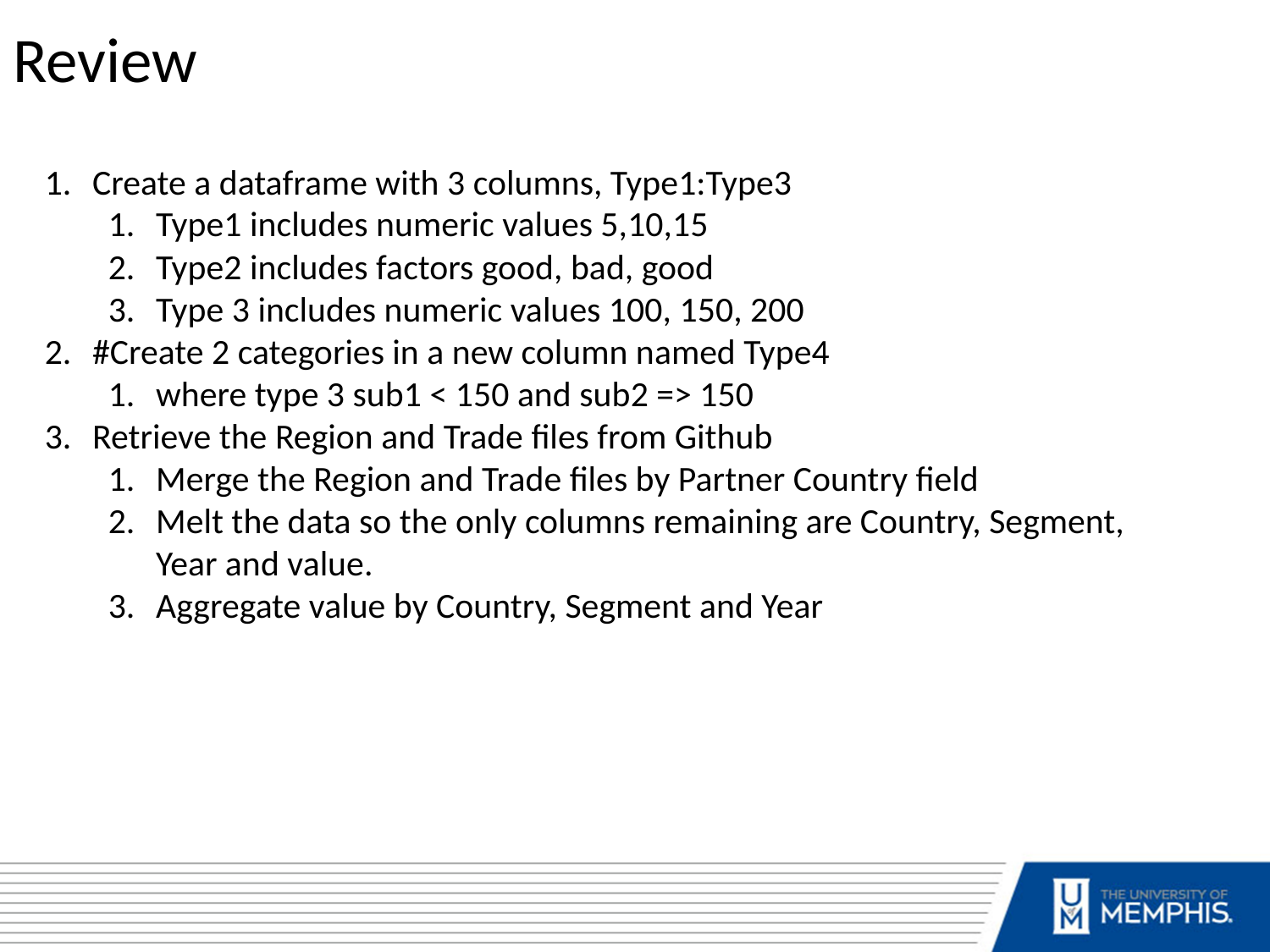

Review
Create a dataframe with 3 columns, Type1:Type3
Type1 includes numeric values 5,10,15
Type2 includes factors good, bad, good
Type 3 includes numeric values 100, 150, 200
#Create 2 categories in a new column named Type4
where type 3 sub1 < 150 and sub2 => 150
Retrieve the Region and Trade files from Github
Merge the Region and Trade files by Partner Country field
Melt the data so the only columns remaining are Country, Segment, Year and value.
Aggregate value by Country, Segment and Year